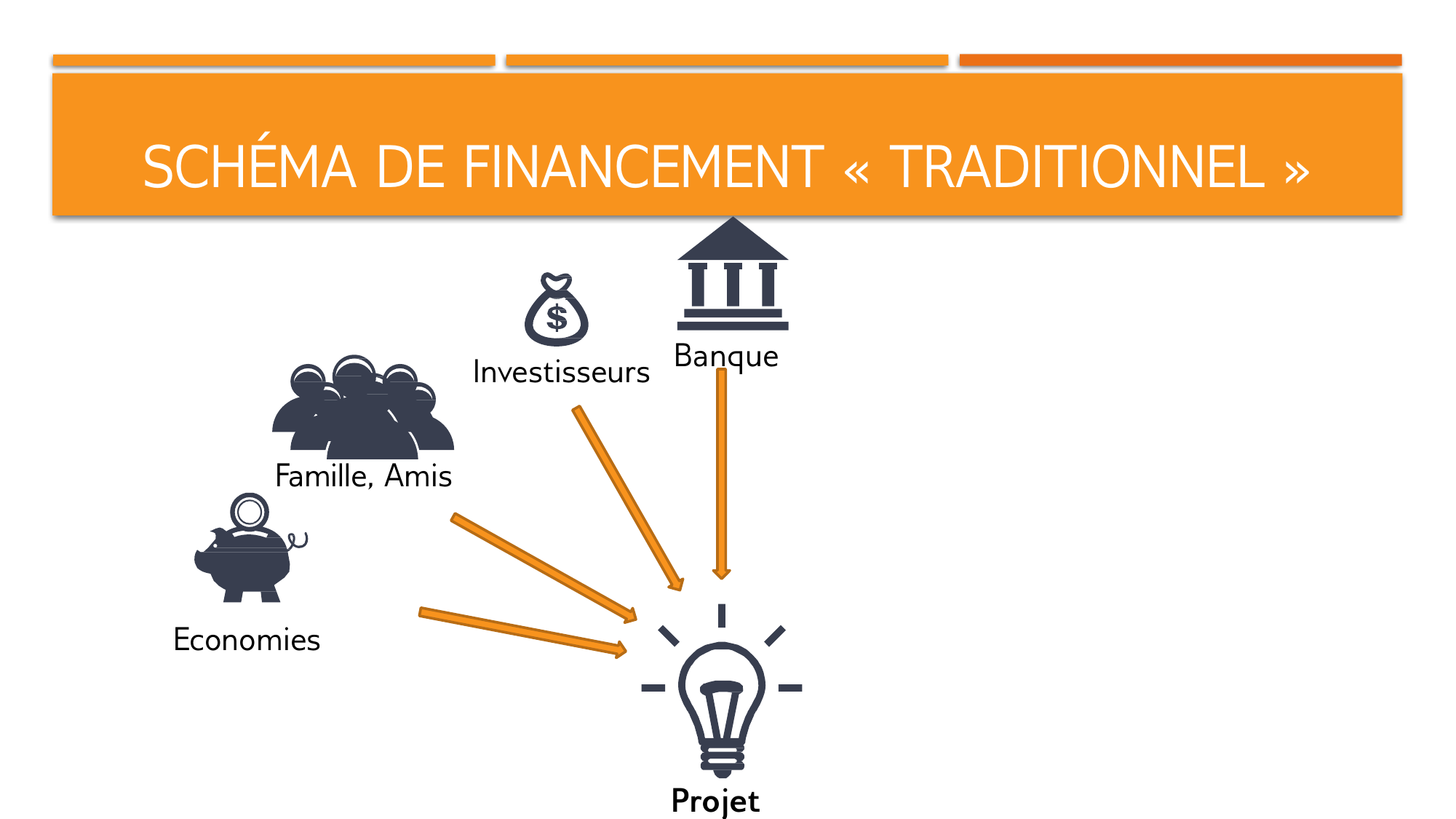

# Schéma de financement « traditionnel »

Banque
Investisseurs

Famille, Amis

Economies

Projet